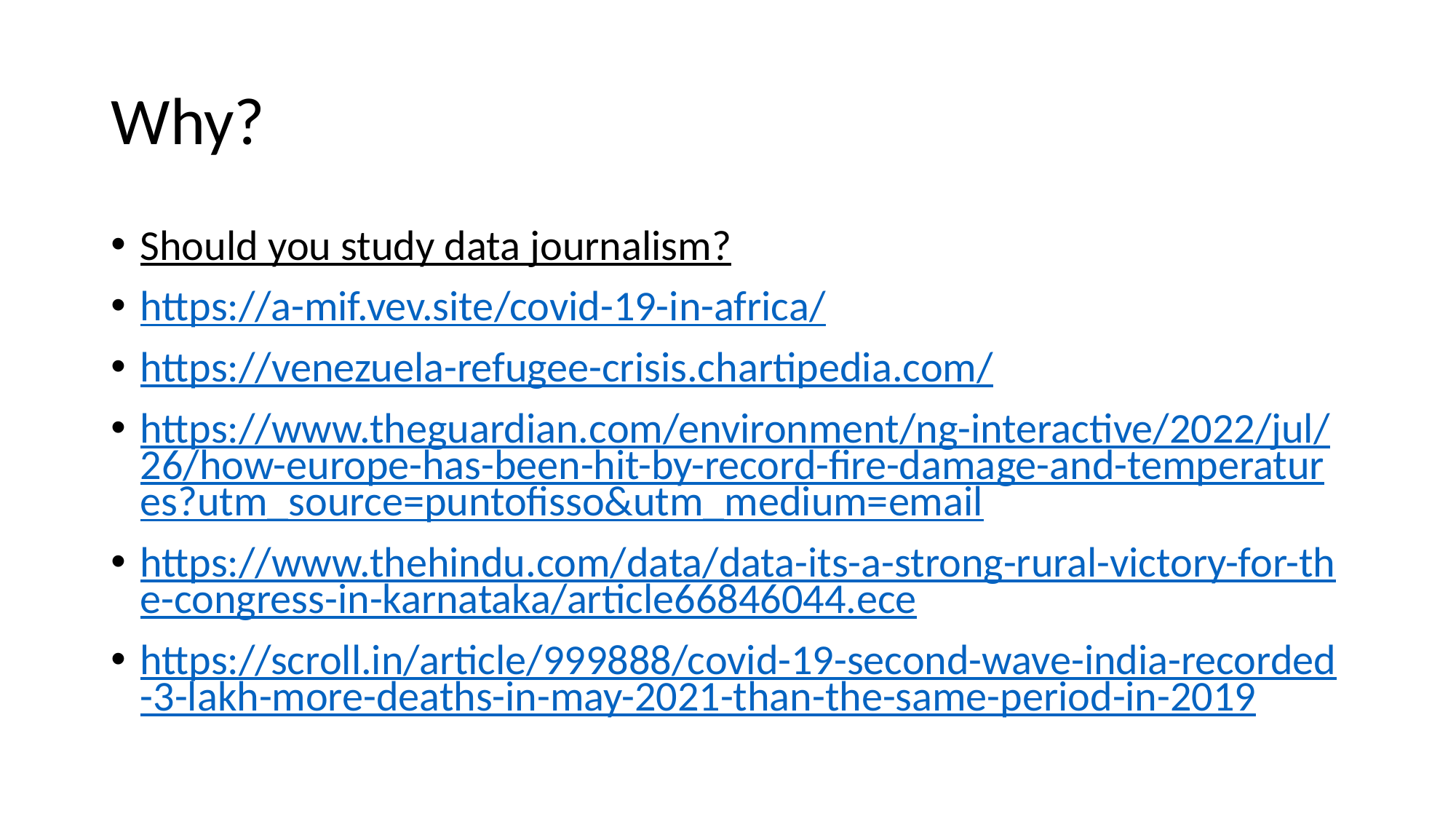

# Why?
Should you study data journalism?
https://a-mif.vev.site/covid-19-in-africa/
https://venezuela-refugee-crisis.chartipedia.com/
https://www.theguardian.com/environment/ng-interactive/2022/jul/26/how-europe-has-been-hit-by-record-fire-damage-and-temperatures?utm_source=puntofisso&utm_medium=email
https://www.thehindu.com/data/data-its-a-strong-rural-victory-for-the-congress-in-karnataka/article66846044.ece
https://scroll.in/article/999888/covid-19-second-wave-india-recorded-3-lakh-more-deaths-in-may-2021-than-the-same-period-in-2019